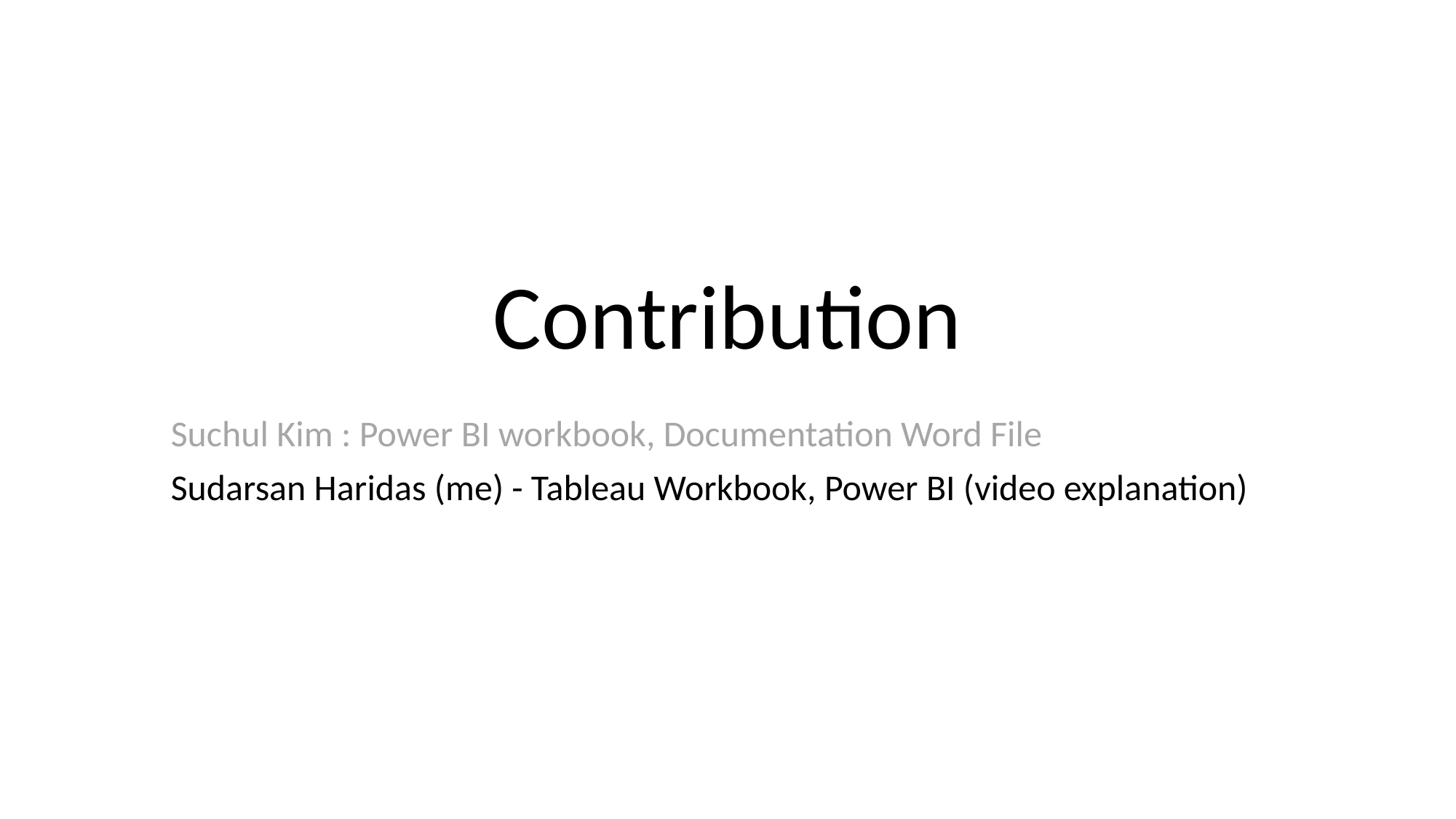

# Contribution
Suchul Kim : Power BI workbook, Documentation Word File
Sudarsan Haridas (me) - Tableau Workbook, Power BI (video explanation)